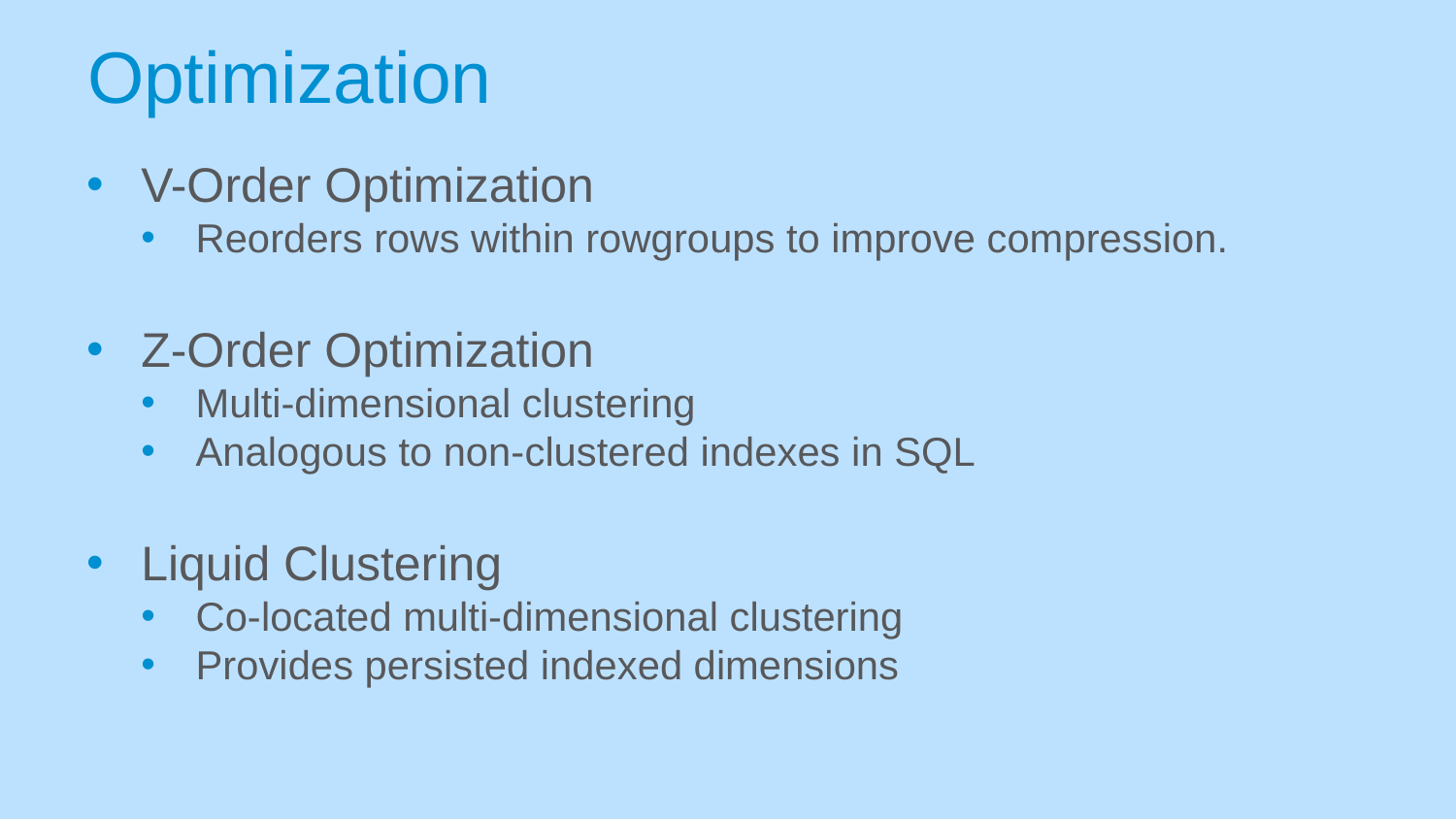

# Optimization
V-Order Optimization
Reorders rows within rowgroups to improve compression.

Z-Order Optimization
Multi-dimensional clustering
Analogous to non-clustered indexes in SQL

Liquid Clustering
Co-located multi-dimensional clustering
Provides persisted indexed dimensions